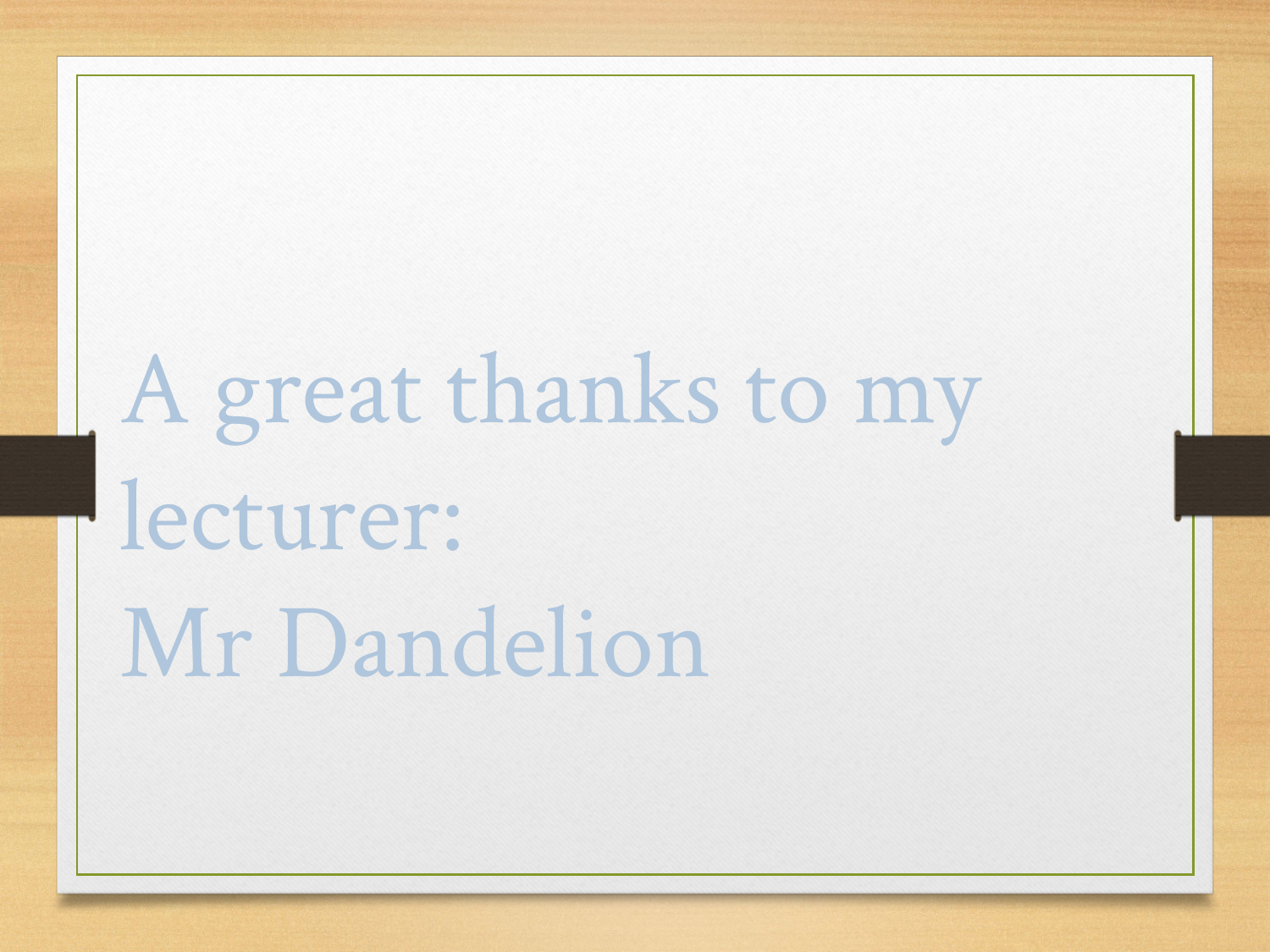

A great thanks to my lecturer:
Mr Dandelion